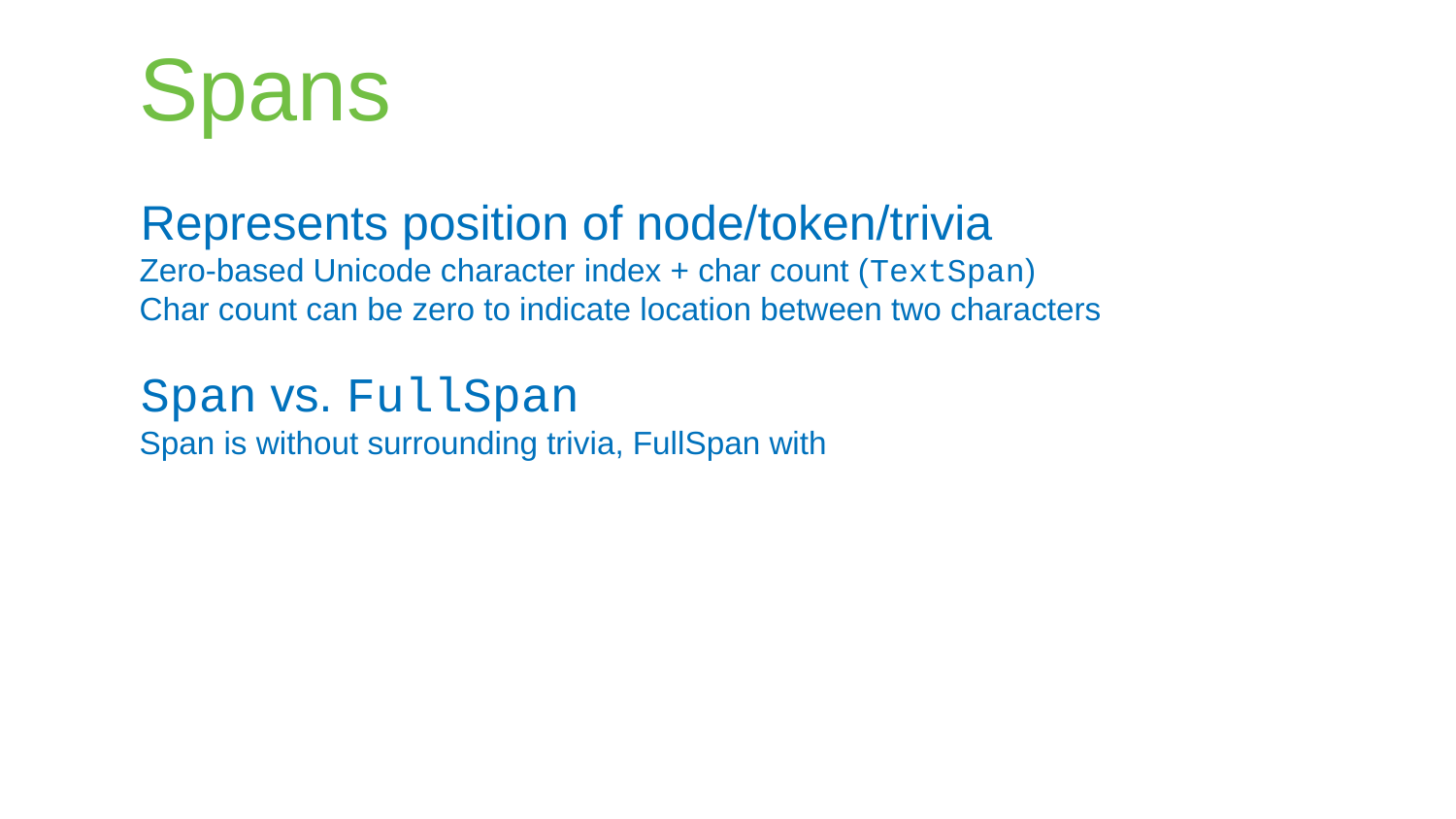

# Spans
Represents position of node/token/trivia
Zero-based Unicode character index + char count (TextSpan)
Char count can be zero to indicate location between two characters
Span vs. FullSpan
Span is without surrounding trivia, FullSpan with